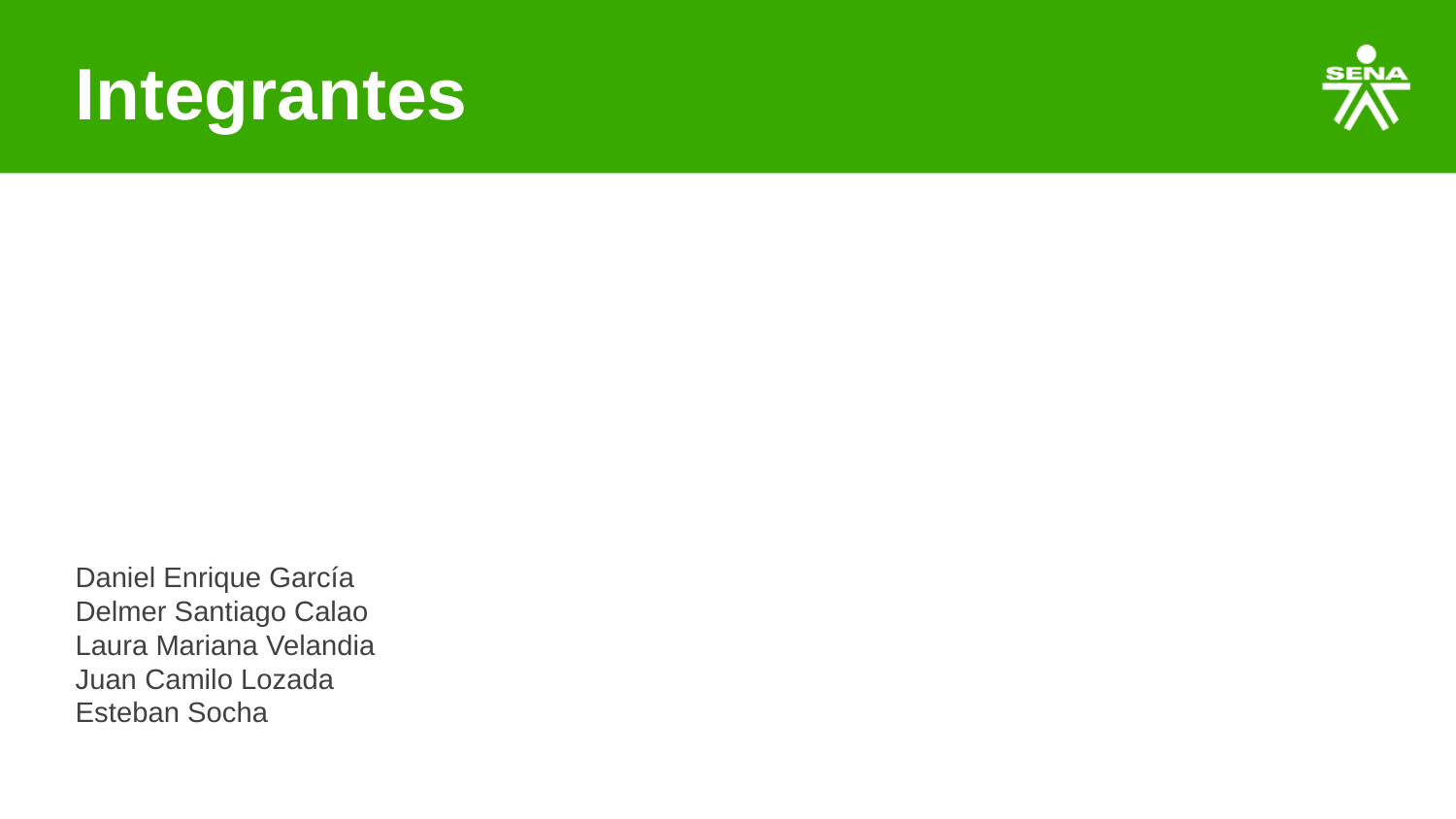

Integrantes

Daniel Enrique García
Delmer Santiago Calao
Laura Mariana Velandia
Juan Camilo Lozada
Esteban Socha